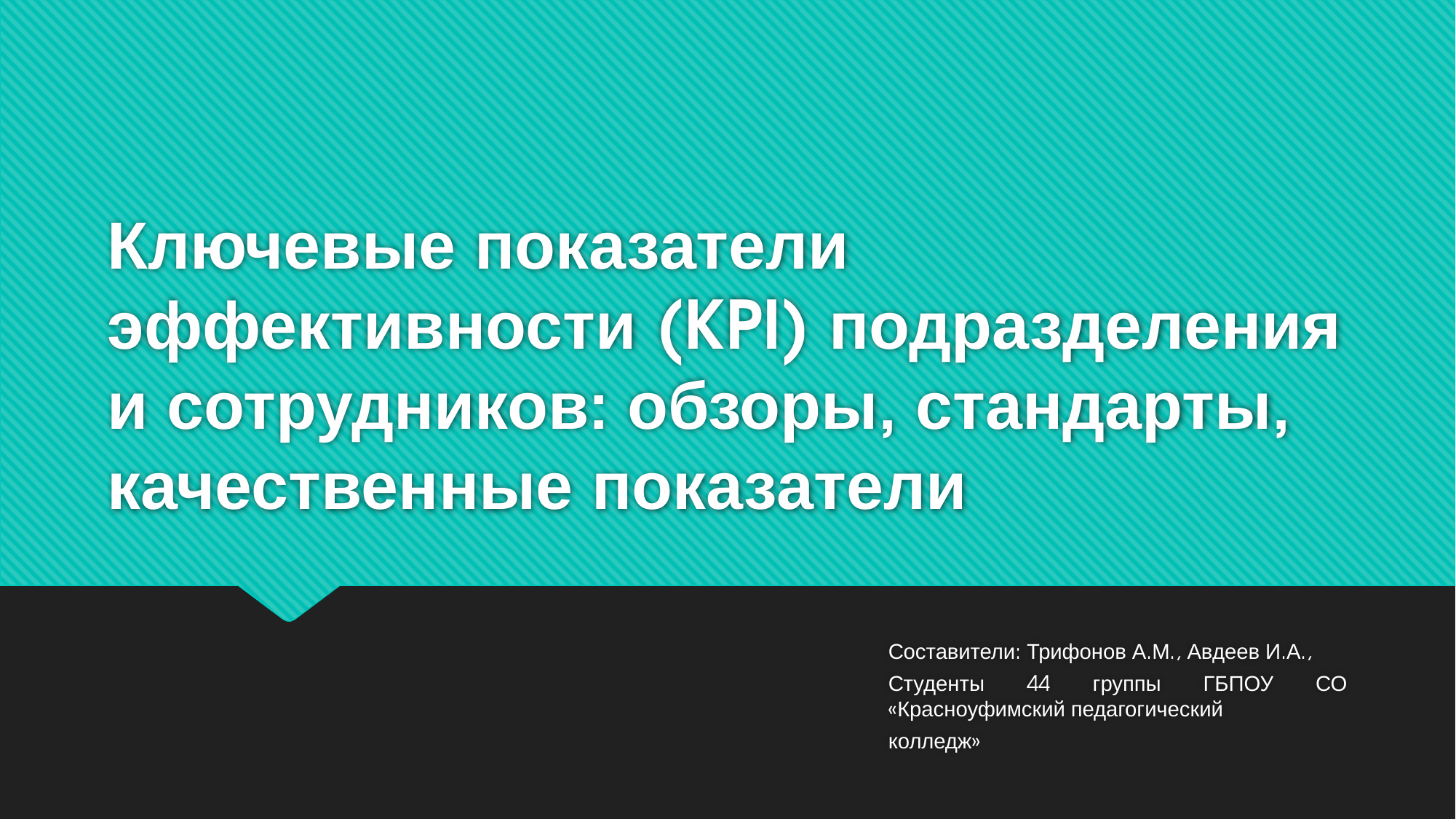

# Ключевые показатели эффективности (KPI) подразделения и сотрудников: обзоры, стандарты, качественные показатели
Составители: Трифонов А.М., Авдеев И.А.,
Студенты 44 группы ГБПОУ СО «Красноуфимский педагогический
колледж»